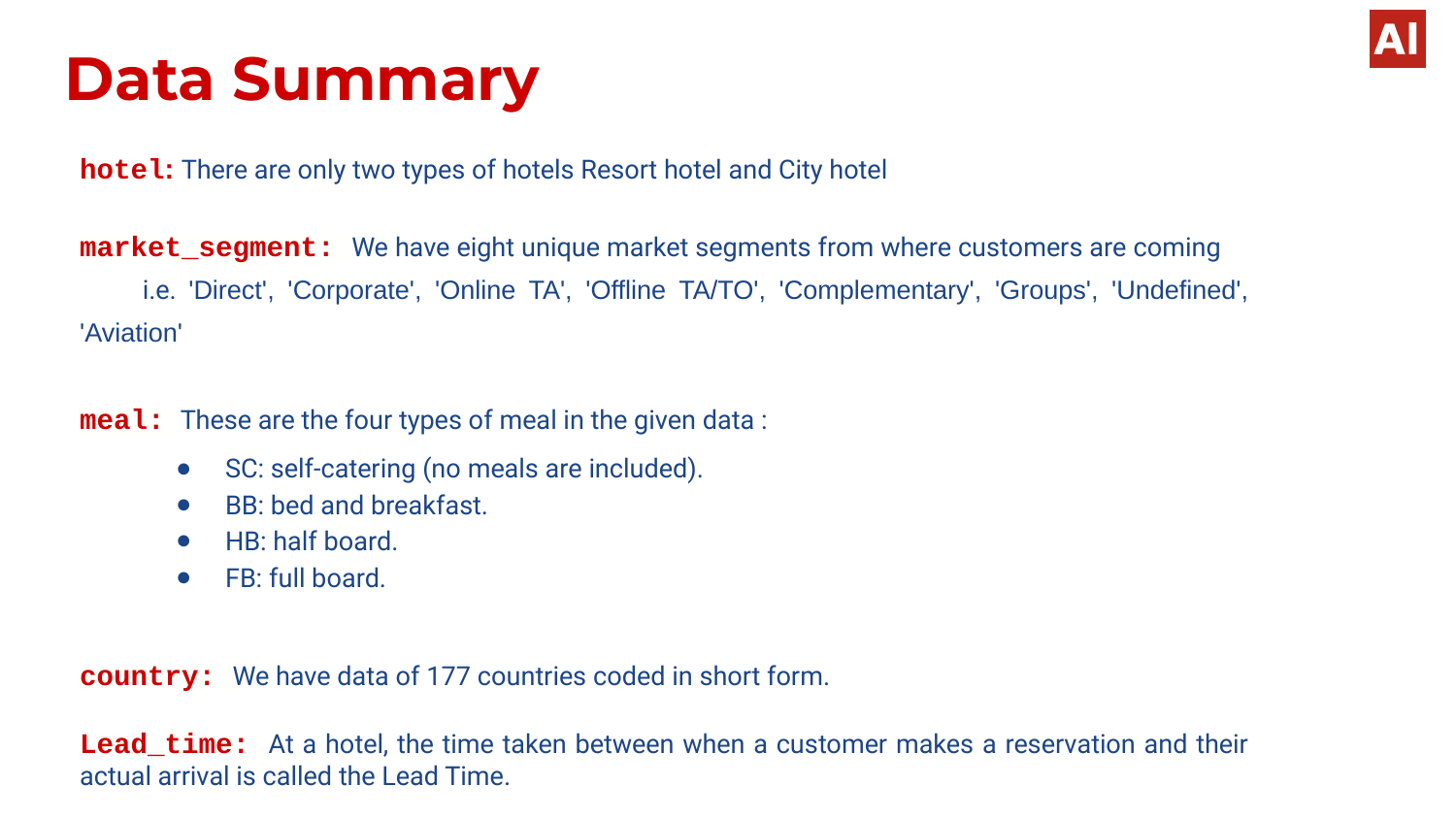

# Data Summary

hotel: There are only two types of hotels Resort hotel and City hotel

market_segment: We have eight unique market segments from where customers are coming          i.e. 'Direct', 'Corporate', 'Online TA', 'Offline TA/TO', 'Complementary', 'Groups', 'Undefined', 'Aviation'

meal: These are the four types of meal in the given data :
SC: self-catering (no meals are included).
BB: bed and breakfast.
HB: half board.
FB: full board.

country: We have data of 177 countries coded in short form.

Lead_time: At a hotel, the time taken between when a customer makes a reservation and their actual arrival is called the Lead Time.